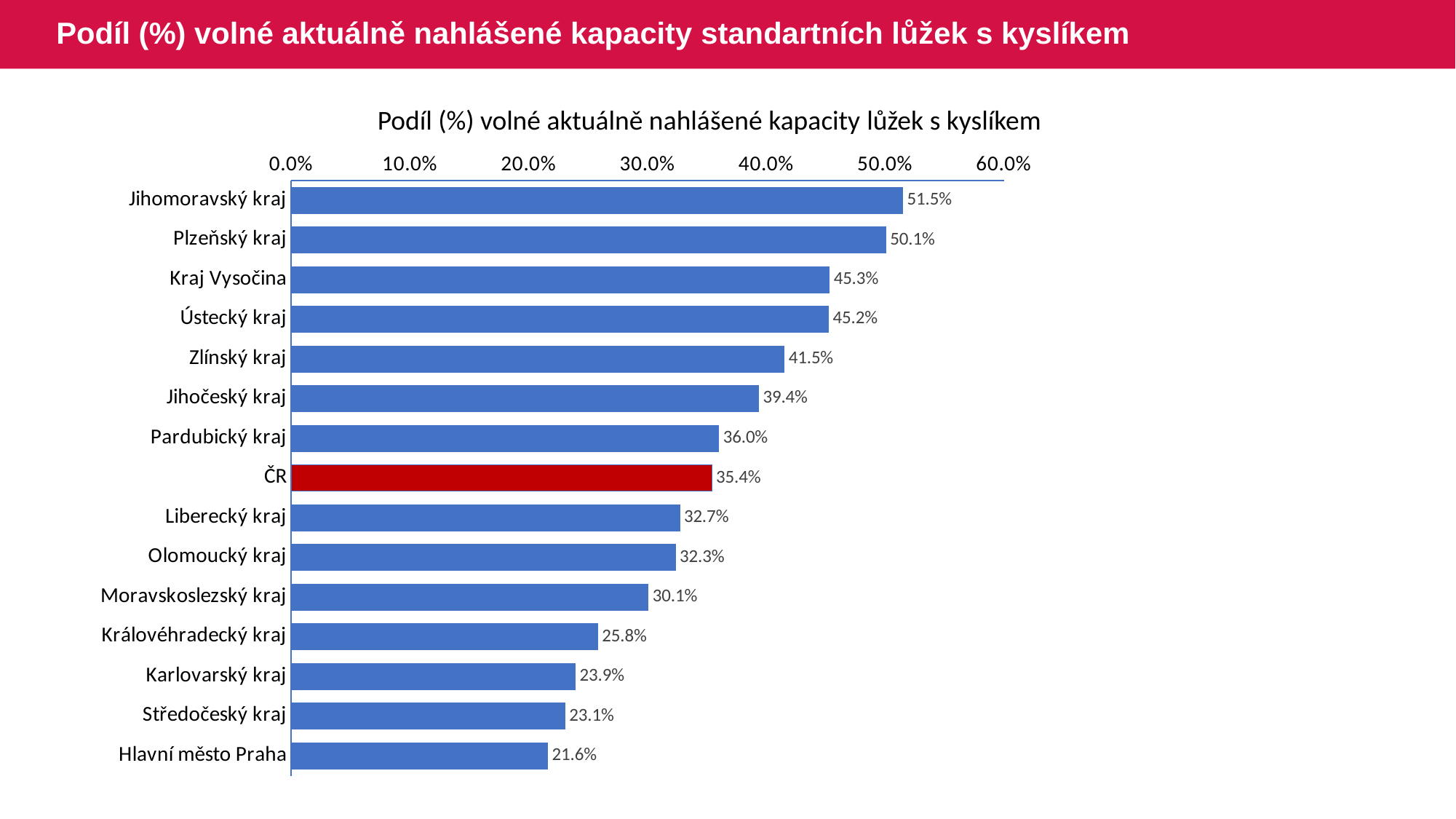

# Podíl (%) volné aktuálně nahlášené kapacity standartních lůžek s kyslíkem
Podíl (%) volné aktuálně nahlášené kapacity lůžek s kyslíkem

### Chart

| Category | Series 1 |
|---|---|
| Jihomoravský kraj | 0.514934289127 |
| Plzeňský kraj | 0.500640204865 |
| Kraj Vysočina | 0.453133985048 |
| Ústecký kraj | 0.452414772727 |
| Zlínský kraj | 0.415094339622 |
| Jihočeský kraj | 0.393512851897 |
| Pardubický kraj | 0.359955005624 |
| ČR | 0.354174981153 |
| Liberecký kraj | 0.327183271832 |
| Olomoucký kraj | 0.323467230443 |
| Moravskoslezský kraj | 0.300637393767 |
| Královéhradecký kraj | 0.25820256776 |
| Karlovarský kraj | 0.23923444976 |
| Středočeský kraj | 0.230646871686 |
| Hlavní město Praha | 0.215898251192 |